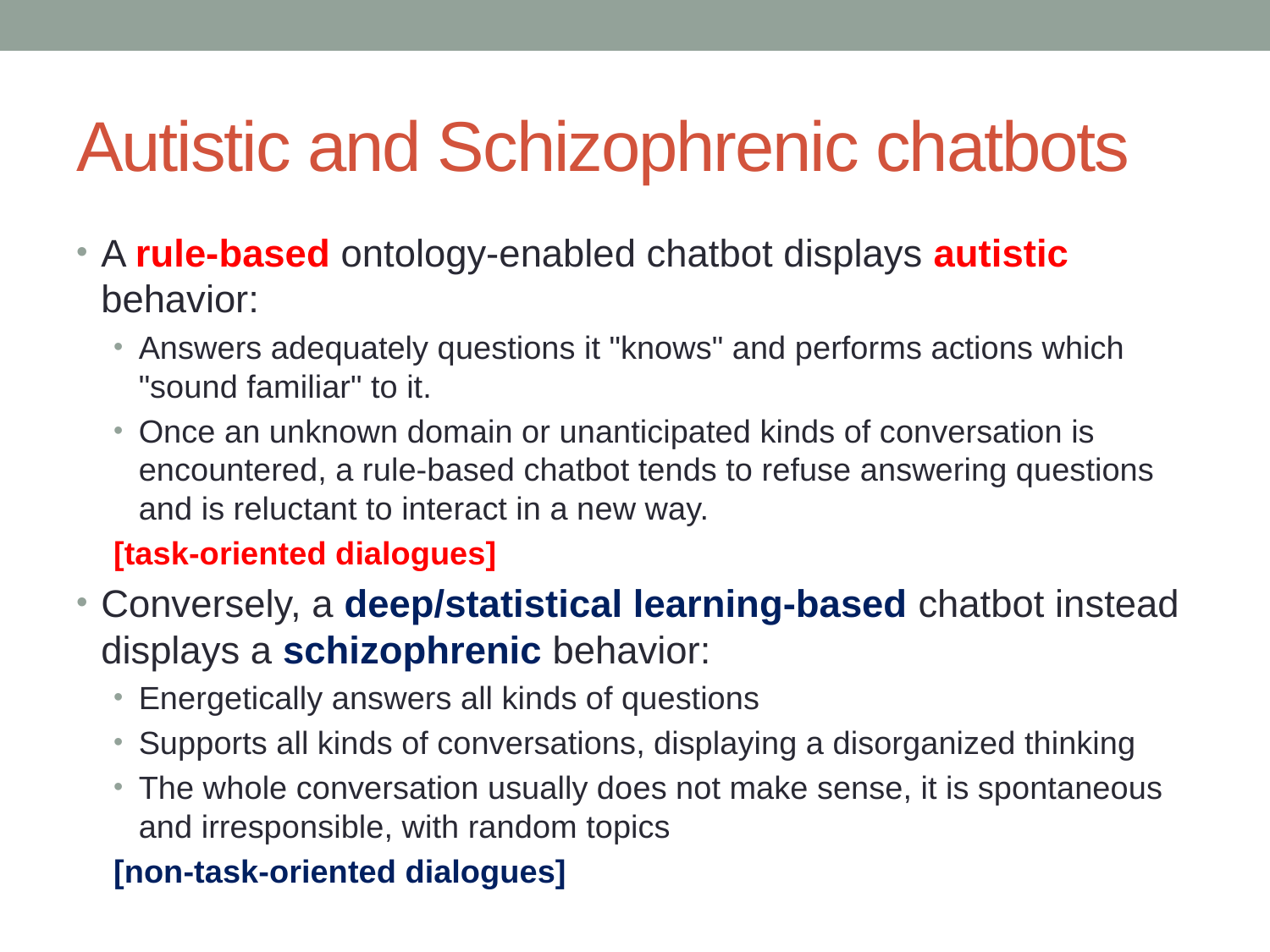

# Autistic and Schizophrenic chatbots
A rule-based ontology-enabled chatbot displays autistic behavior:
Answers adequately questions it "knows" and performs actions which "sound familiar" to it.
Once an unknown domain or unanticipated kinds of conversation is encountered, a rule-based chatbot tends to refuse answering questions and is reluctant to interact in a new way.
[task-oriented dialogues]
Conversely, a deep/statistical learning-based chatbot instead displays a schizophrenic behavior:
Energetically answers all kinds of questions
Supports all kinds of conversations, displaying a disorganized thinking
The whole conversation usually does not make sense, it is spontaneous and irresponsible, with random topics
[non-task-oriented dialogues]